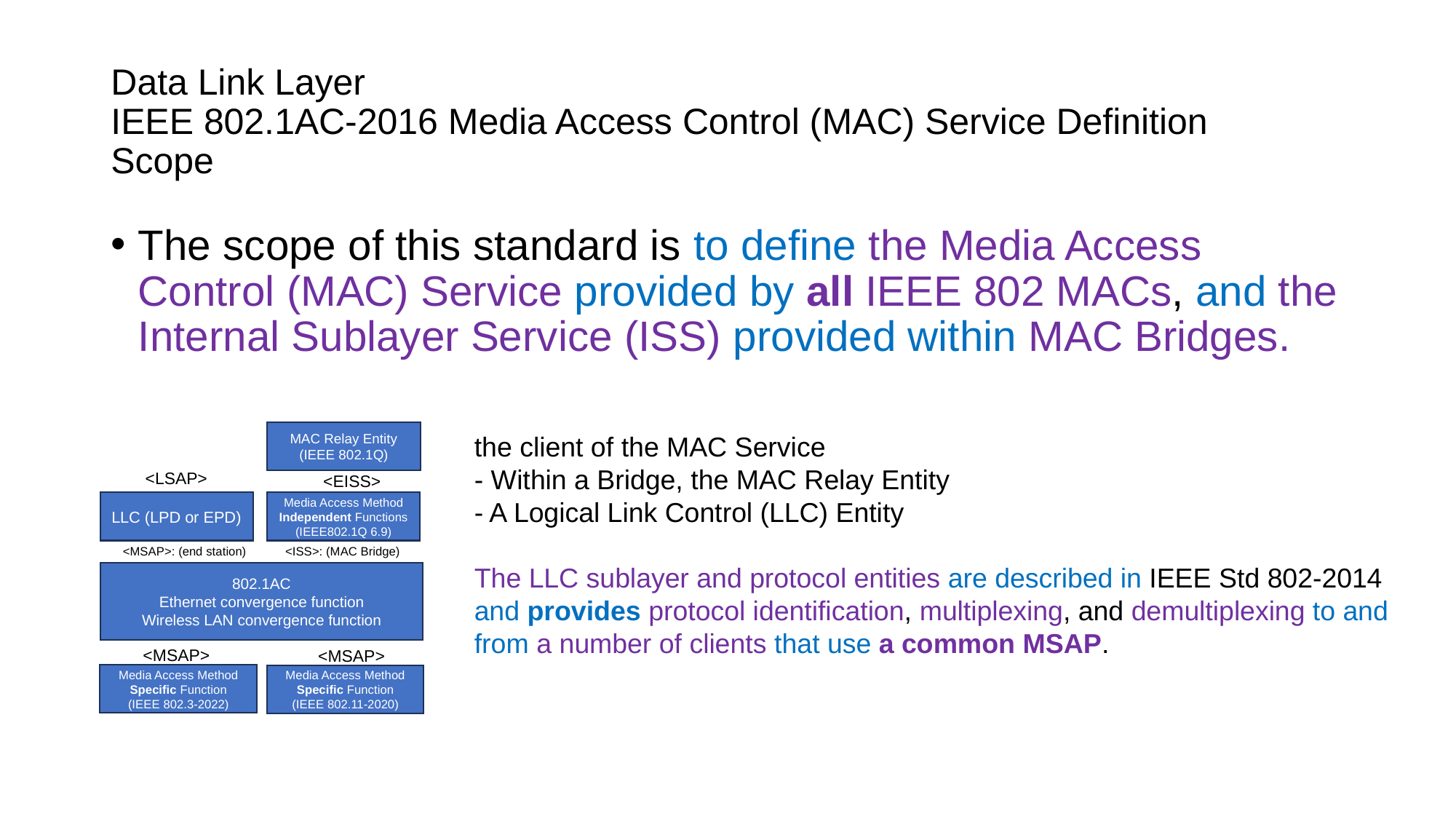

# Data Link Layer IEEE 802.1AC-2016 Media Access Control (MAC) Service Definition Scope
The scope of this standard is to define the Media Access Control (MAC) Service provided by all IEEE 802 MACs, and the Internal Sublayer Service (ISS) provided within MAC Bridges.
MAC Relay Entity
(IEEE 802.1Q)
the client of the MAC Service
- Within a Bridge, the MAC Relay Entity
- A Logical Link Control (LLC) Entity

The LLC sublayer and protocol entities are described in IEEE Std 802-2014 and provides protocol identification, multiplexing, and demultiplexing to and from a number of clients that use a common MSAP.
<LSAP>
<EISS>
LLC (LPD or EPD)
Media Access Method
Independent Functions
(IEEE802.1Q 6.9)
<ISS>: (MAC Bridge)
<MSAP>: (end station)

802.1AC
Ethernet convergence function
Wireless LAN convergence function
<MSAP>
<MSAP>
Media Access Method
Specific Function
(IEEE 802.3-2022)
Media Access Method
Specific Function
(IEEE 802.11-2020)